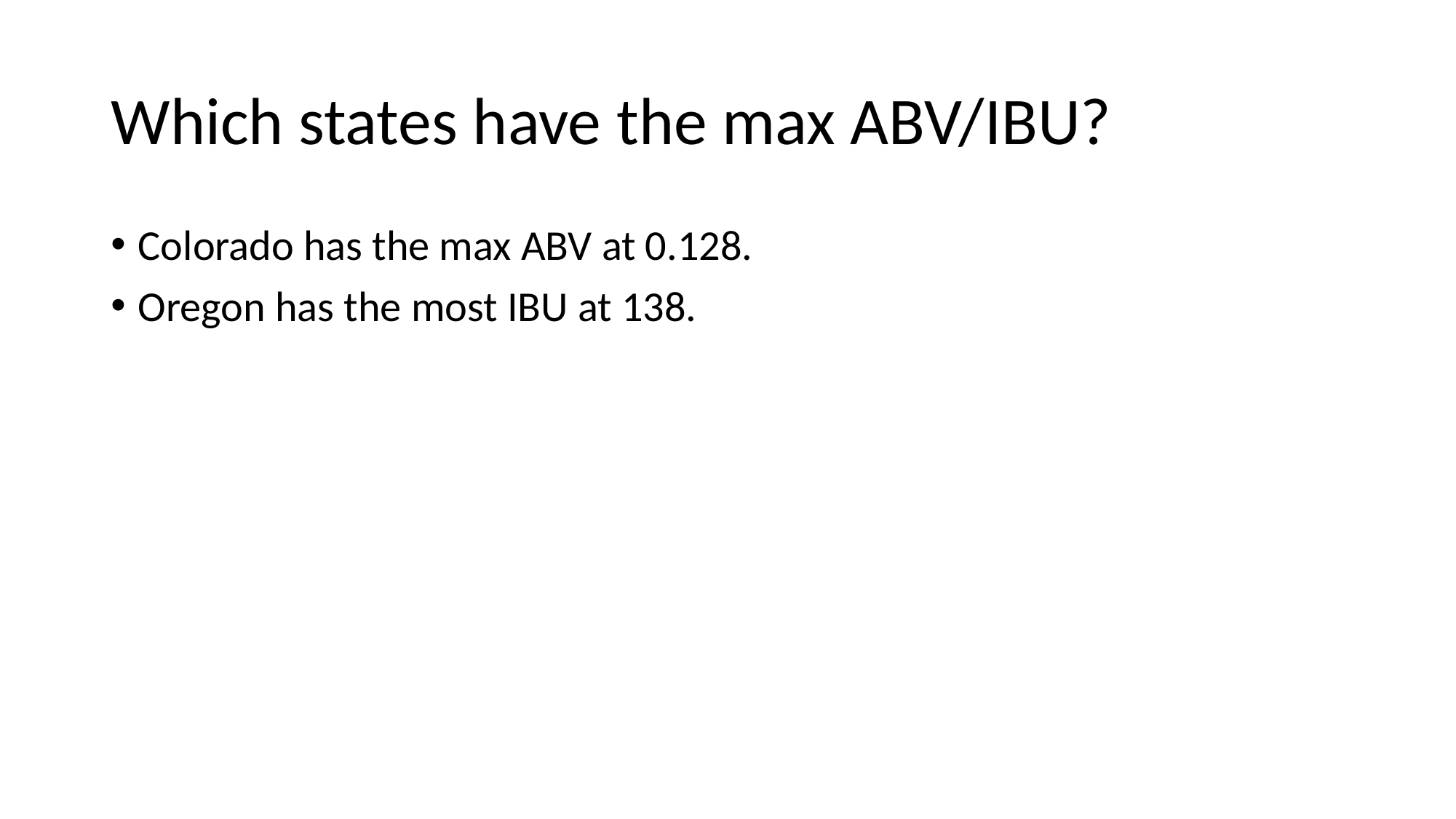

# Which states have the max ABV/IBU?
Colorado has the max ABV at 0.128.
Oregon has the most IBU at 138.